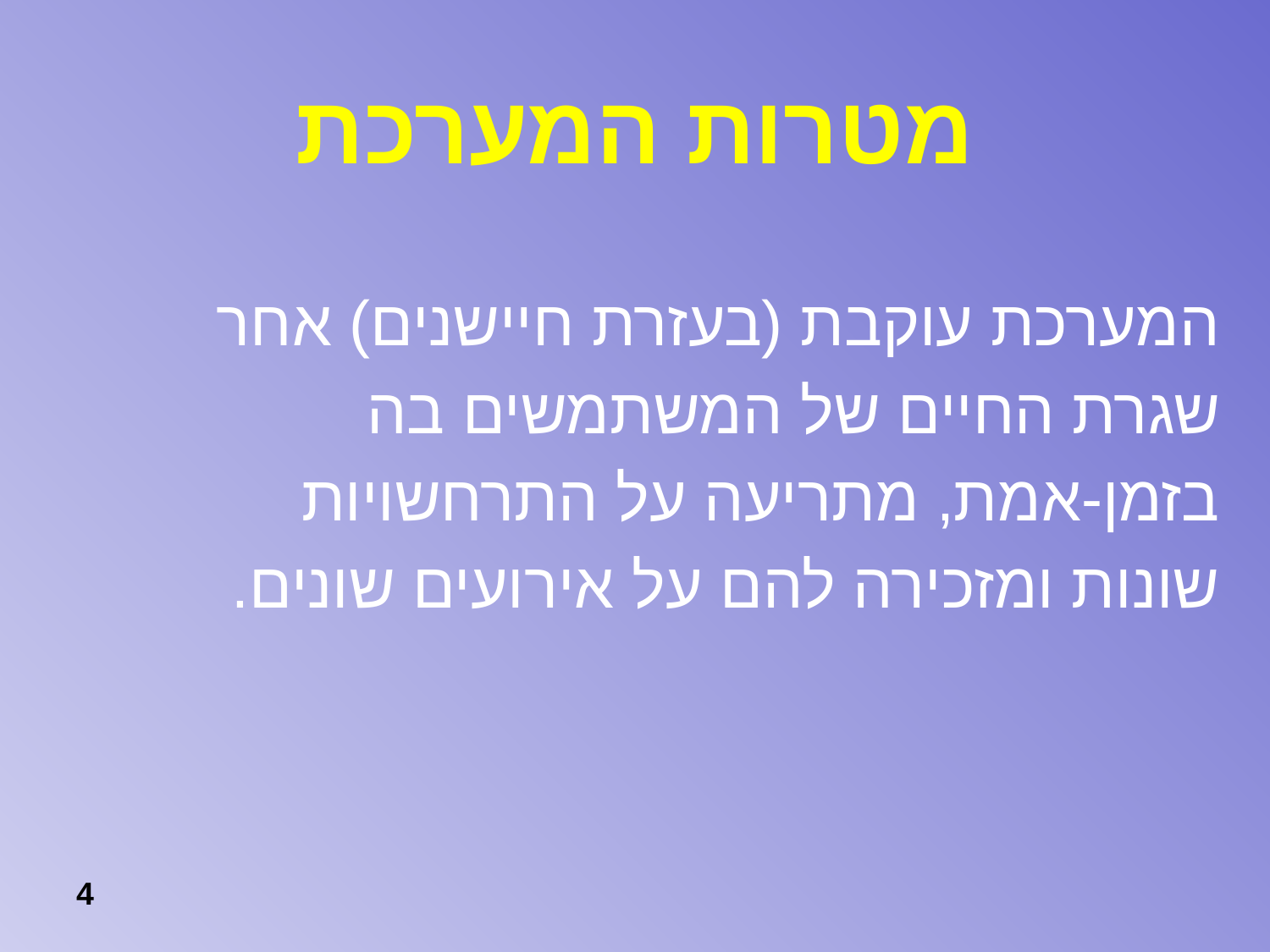

# מטרות המערכת
המערכת עוקבת (בעזרת חיישנים) אחר שגרת החיים של המשתמשים בה בזמן-אמת, מתריעה על התרחשויות שונות ומזכירה להם על אירועים שונים.
4